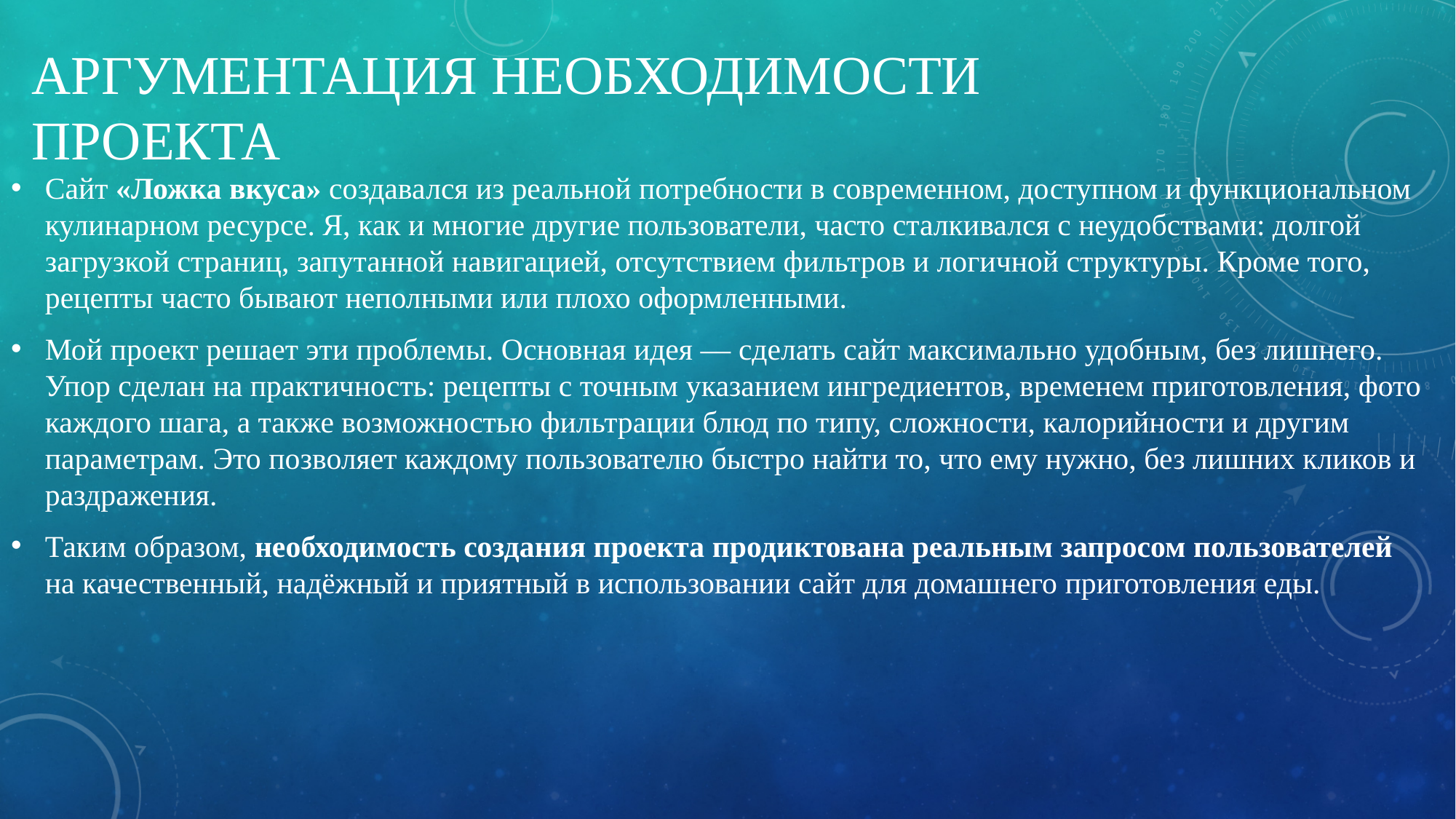

# Аргументация необходимости проекта
Сайт «Ложка вкуса» создавался из реальной потребности в современном, доступном и функциональном кулинарном ресурсе. Я, как и многие другие пользователи, часто сталкивался с неудобствами: долгой загрузкой страниц, запутанной навигацией, отсутствием фильтров и логичной структуры. Кроме того, рецепты часто бывают неполными или плохо оформленными.
Мой проект решает эти проблемы. Основная идея — сделать сайт максимально удобным, без лишнего. Упор сделан на практичность: рецепты с точным указанием ингредиентов, временем приготовления, фото каждого шага, а также возможностью фильтрации блюд по типу, сложности, калорийности и другим параметрам. Это позволяет каждому пользователю быстро найти то, что ему нужно, без лишних кликов и раздражения.
Таким образом, необходимость создания проекта продиктована реальным запросом пользователей на качественный, надёжный и приятный в использовании сайт для домашнего приготовления еды.